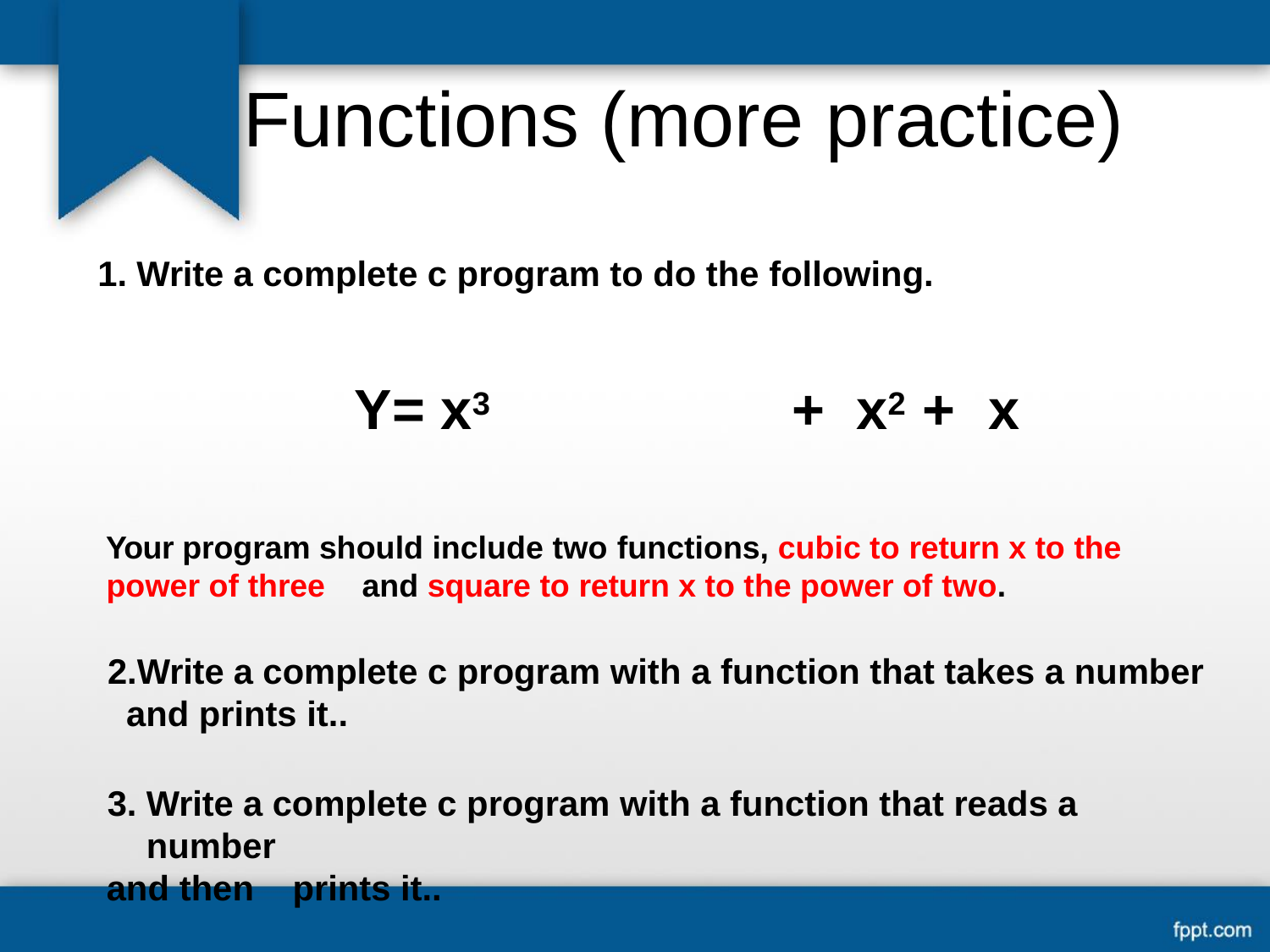

# Functions (more practice)
Write a complete c program to do the following.

Y= x3	+	x2 +	x

Your program should include two functions, cubic to return x to the
power of three	and square to return x to the power of two.

Write a complete c program with a function that takes a number  and prints it..

Write a complete c program with a function that reads a number
and then	prints it..